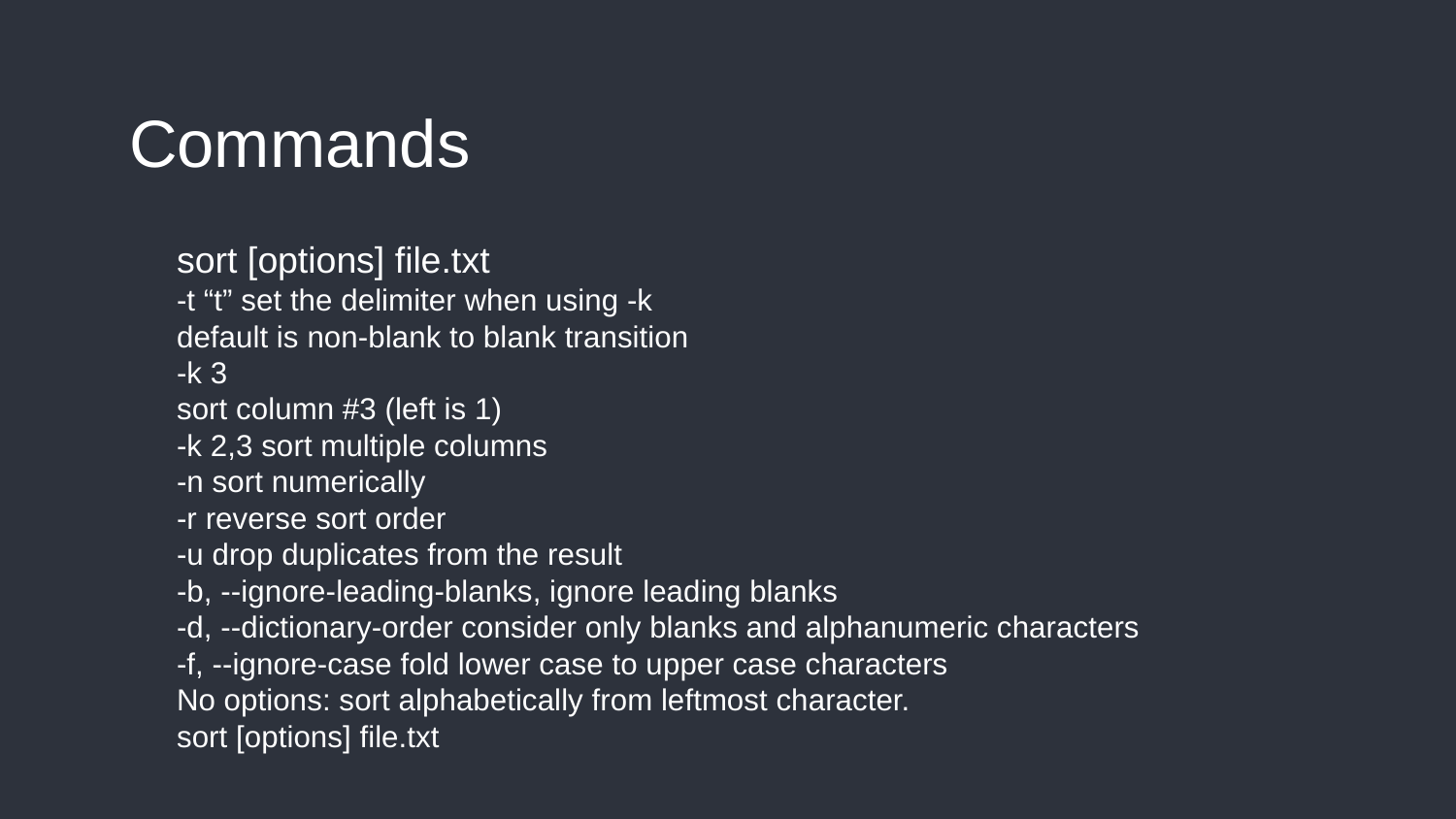

# Commands
sort [options] file.txt
-t “t” set the delimiter when using -k
default is non-blank to blank transition
-k 3
sort column #3 (left is 1)
-k 2,3 sort multiple columns
-n sort numerically
-r reverse sort order
-u drop duplicates from the result
-b, --ignore-leading-blanks, ignore leading blanks
-d, --dictionary-order consider only blanks and alphanumeric characters
-f, --ignore-case fold lower case to upper case characters
No options: sort alphabetically from leftmost character.
sort [options] file.txt